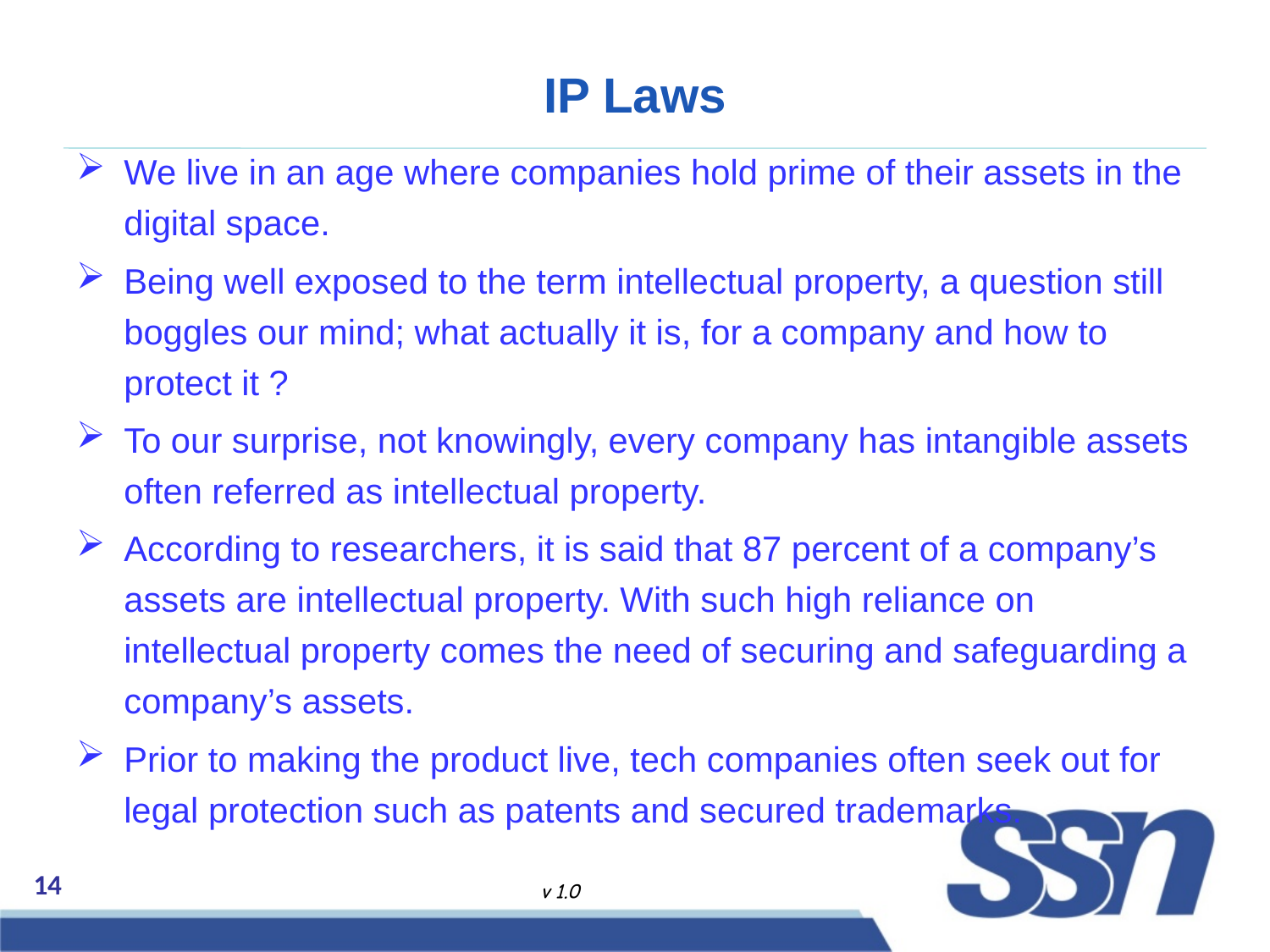

# IP Laws
We live in an age where companies hold prime of their assets in the digital space.
Being well exposed to the term intellectual property, a question still boggles our mind; what actually it is, for a company and how to protect it ?
To our surprise, not knowingly, every company has intangible assets often referred as intellectual property.
According to researchers, it is said that 87 percent of a company’s assets are intellectual property. With such high reliance on intellectual property comes the need of securing and safeguarding a company’s assets.
Prior to making the product live, tech companies often seek out for legal protection such as patents and secured trademarks.